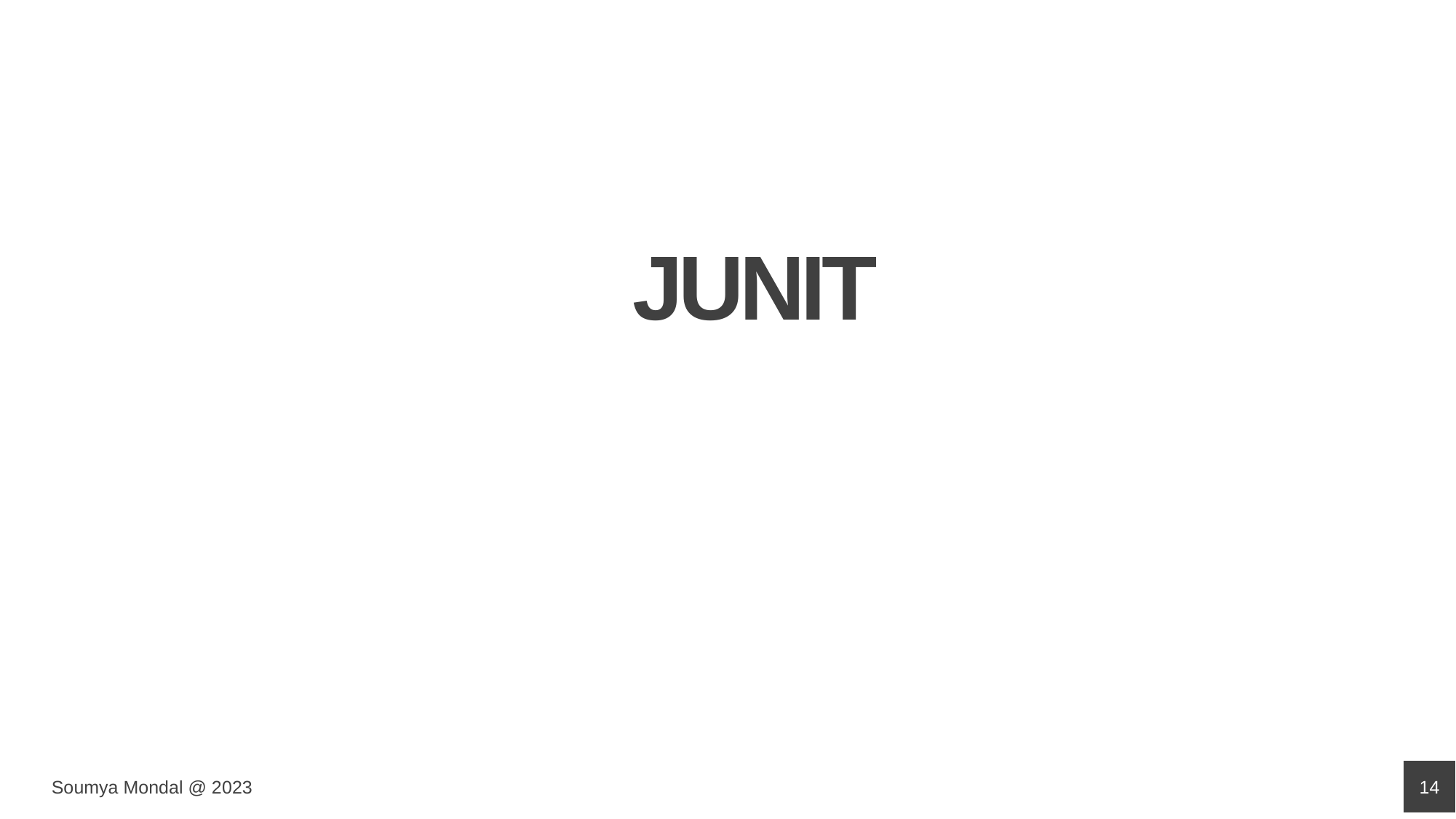

# JUNIT

14
Soumya Mondal @ 2023